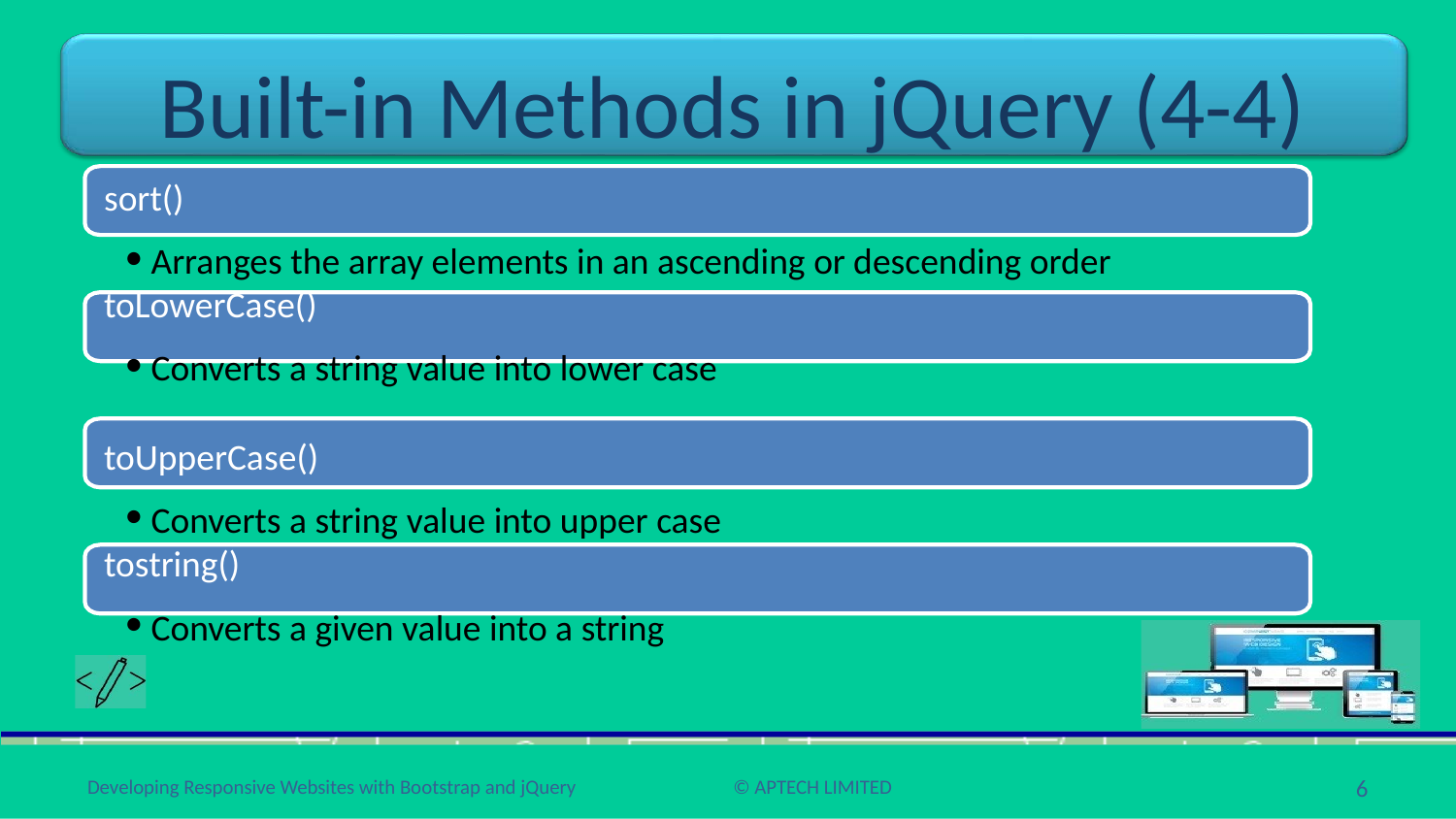

# Built-in Methods in jQuery (4-4)

sort()
Arranges the array elements in an ascending or descending order
toLowerCase()
Converts a string value into lower case

toUpperCase()
Converts a string value into upper case
tostring()
Converts a given value into a string

6
Developing Responsive Websites with Bootstrap and jQuery
© APTECH LIMITED